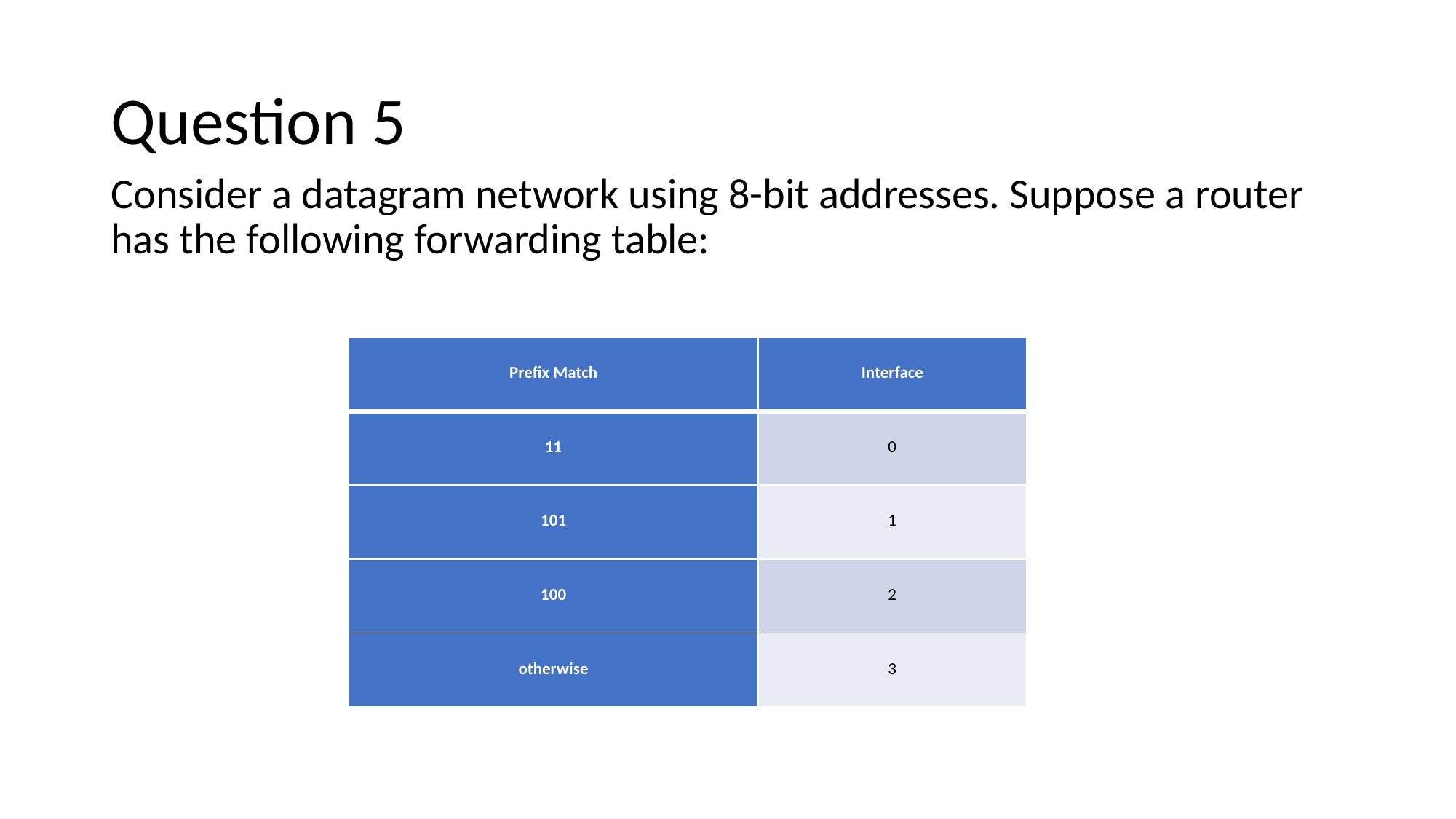

# Question 5
Consider a datagram network using 8-bit addresses. Suppose a router has the following forwarding table:
| Prefix Match | Interface |
| --- | --- |
| 11 | 0 |
| 101 | 1 |
| 100 | 2 |
| otherwise | 3 |